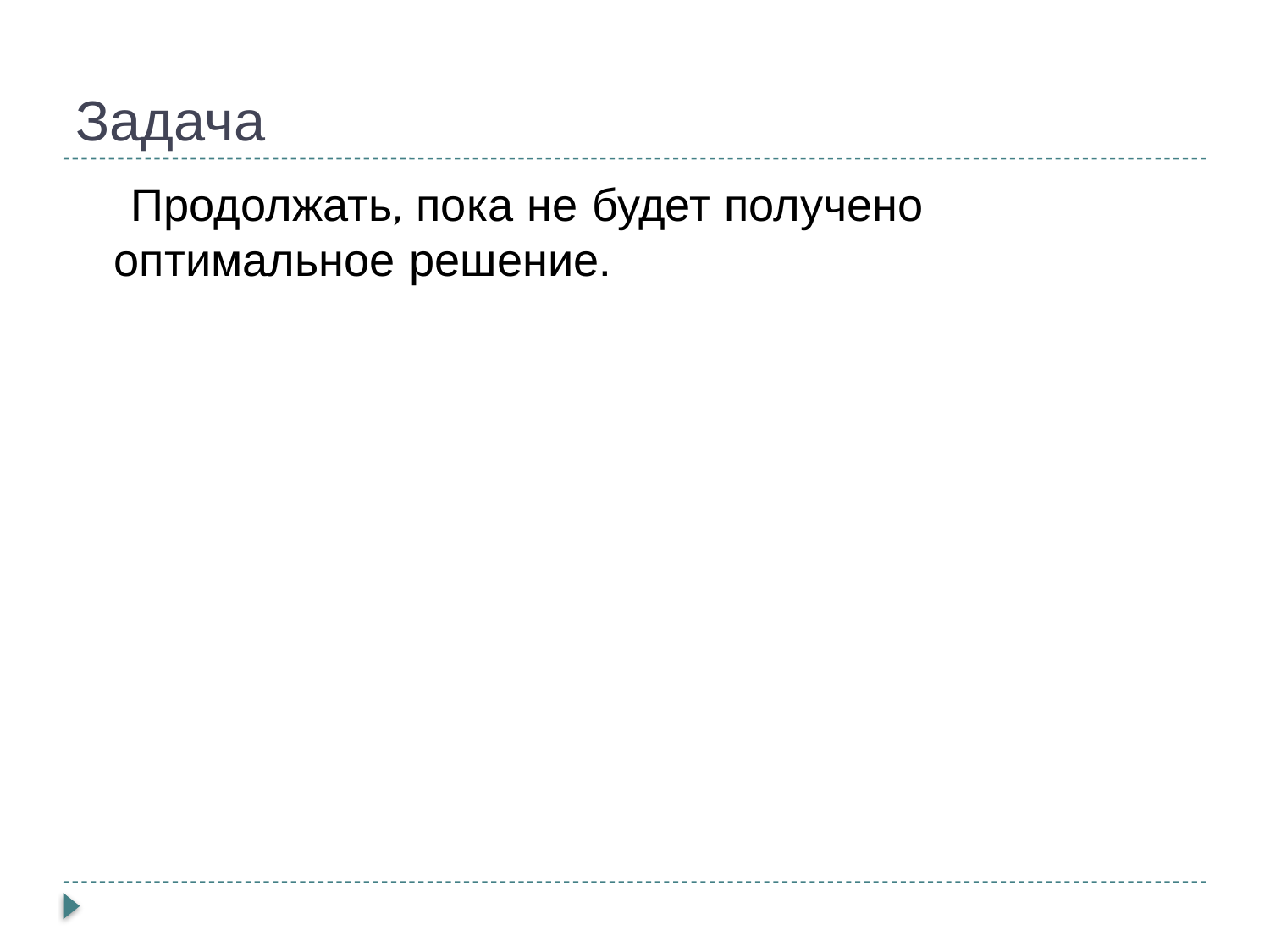

# Задача
    Продолжать, пока не будет получено оптимальное решение.